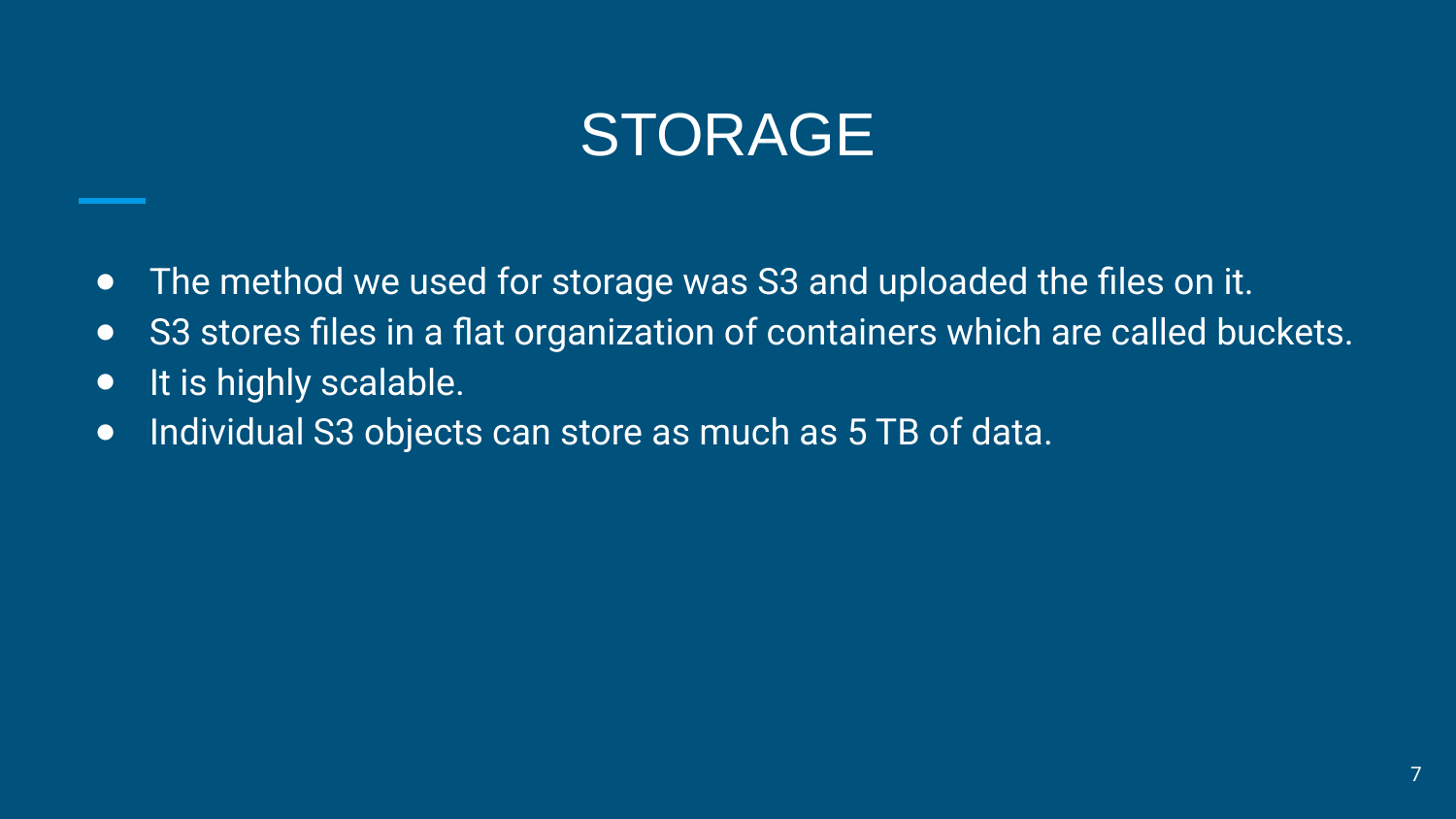

# STORAGE
The method we used for storage was S3 and uploaded the files on it.
S3 stores files in a flat organization of containers which are called buckets.
It is highly scalable.
Individual S3 objects can store as much as 5 TB of data.
7